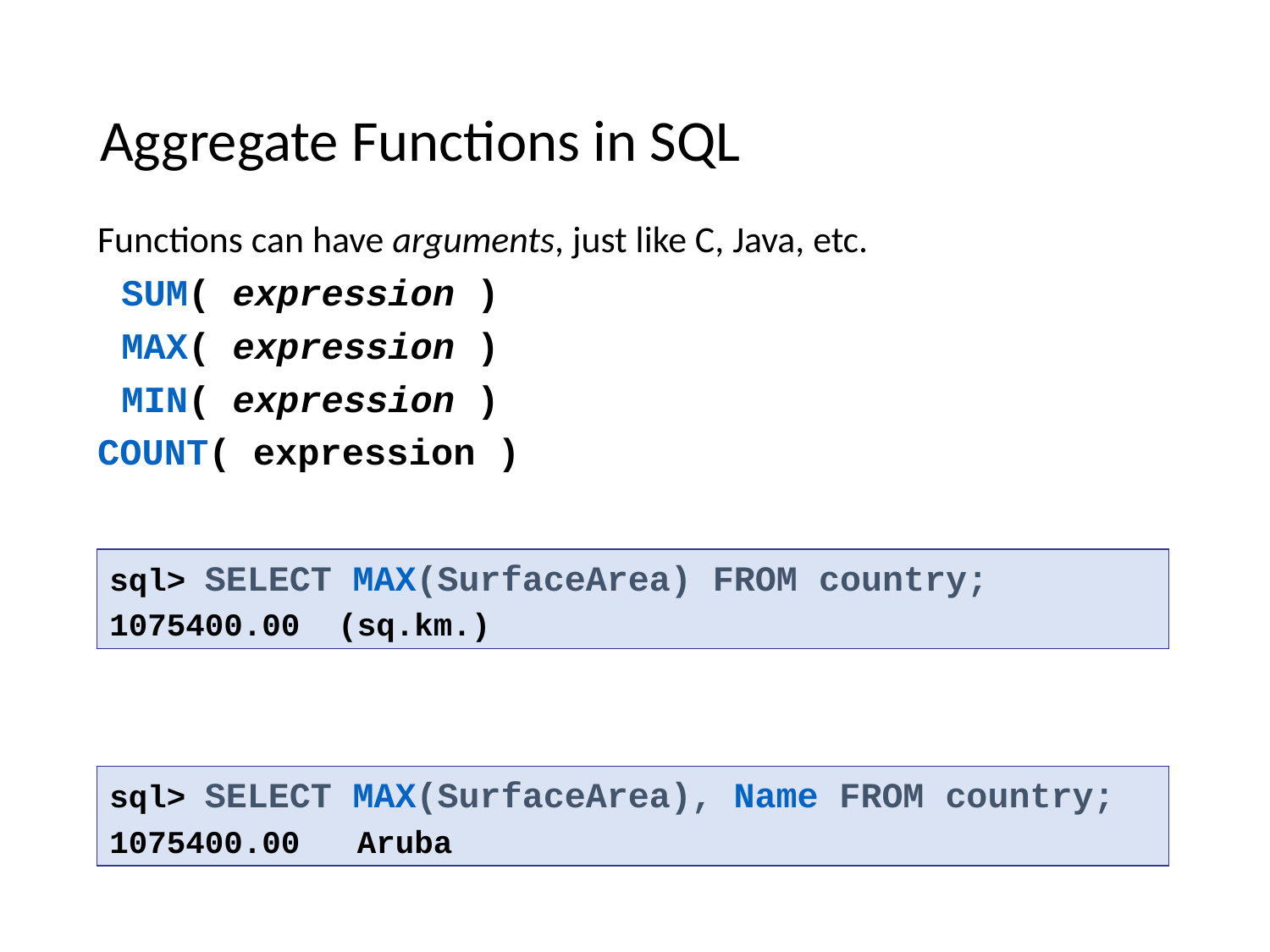

# Aggregate Functions in SQL
Functions can have arguments, just like C, Java, etc.
	SUM( expression )
	MAX( expression )
	MIN( expression )
COUNT( expression )
sql> SELECT MAX(SurfaceArea) FROM country;
1075400.00  (sq.km.)
sql> SELECT MAX(SurfaceArea), Name FROM country;
1075400.00   Aruba